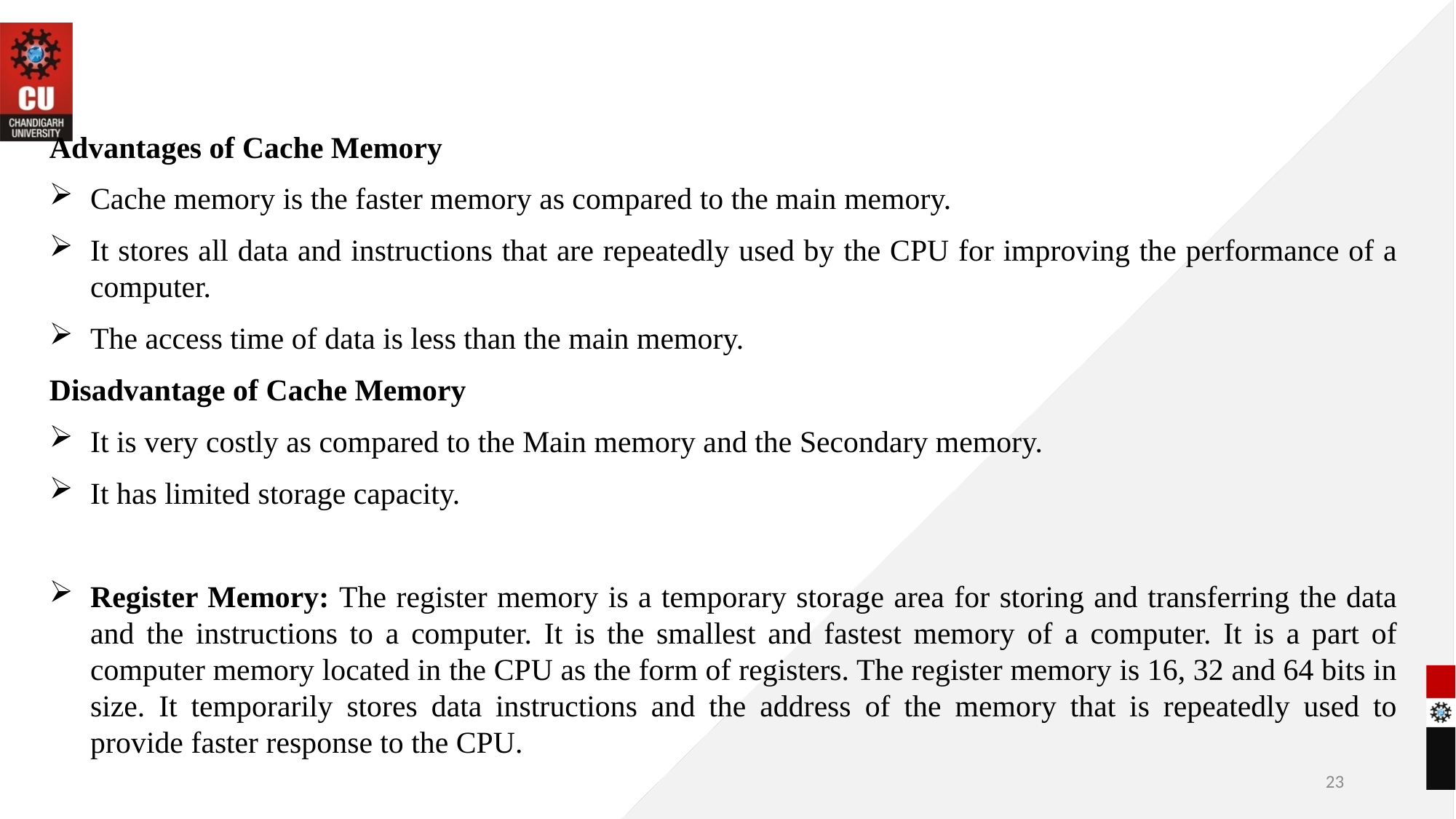

Advantages of Cache Memory
Cache memory is the faster memory as compared to the main memory.
It stores all data and instructions that are repeatedly used by the CPU for improving the performance of a computer.
The access time of data is less than the main memory.
Disadvantage of Cache Memory
It is very costly as compared to the Main memory and the Secondary memory.
It has limited storage capacity.

Register Memory: The register memory is a temporary storage area for storing and transferring the data and the instructions to a computer. It is the smallest and fastest memory of a computer. It is a part of computer memory located in the CPU as the form of registers. The register memory is 16, 32 and 64 bits in size. It temporarily stores data instructions and the address of the memory that is repeatedly used to provide faster response to the CPU.
23